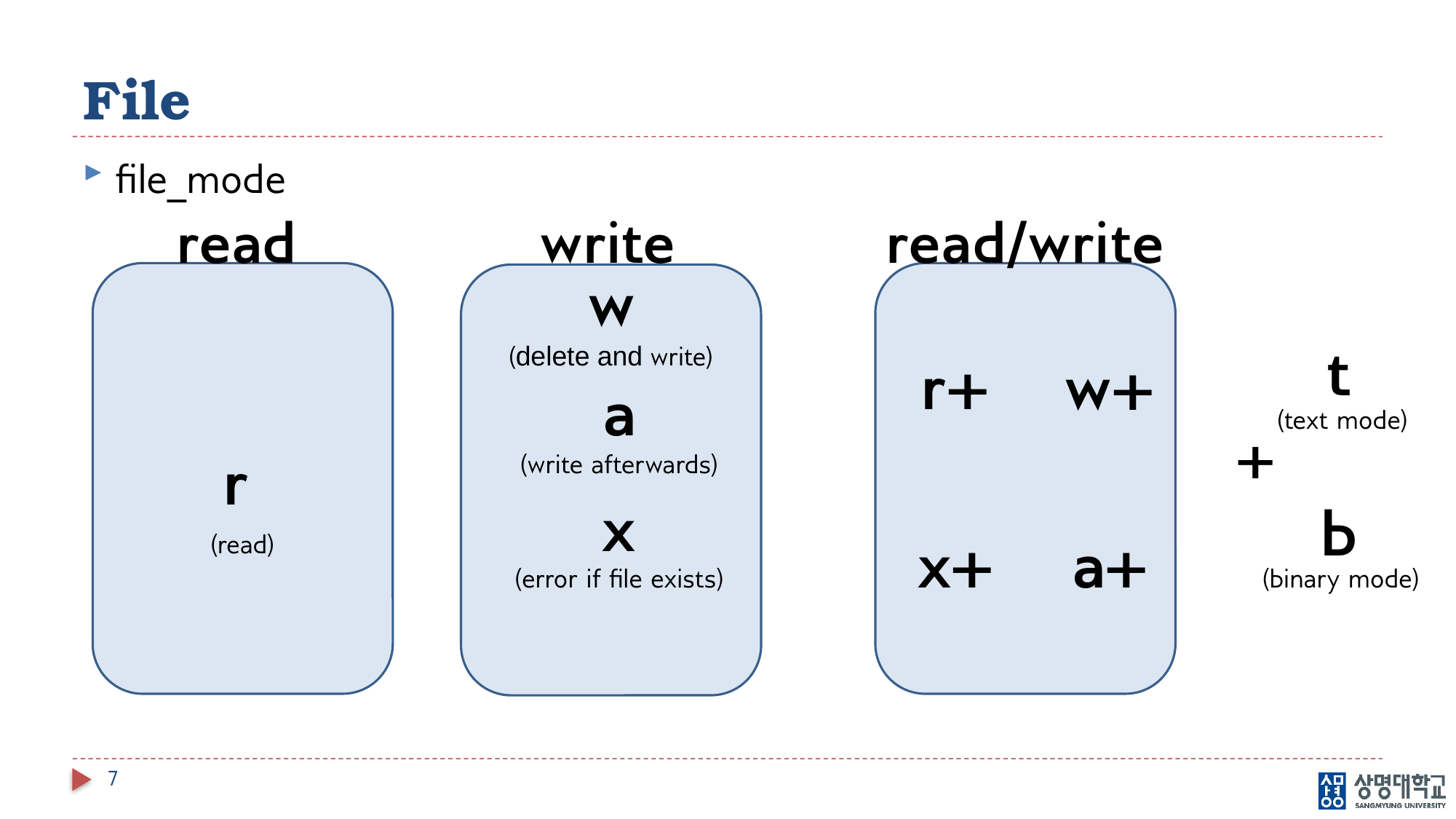

# File
file_mode

read
write
read/write
w

t

b
(delete and write)
r+
w+
a
(text mode)
+
r
(write afterwards)
x
x+
a+
(read)
(error if file exists)
(binary mode)
7